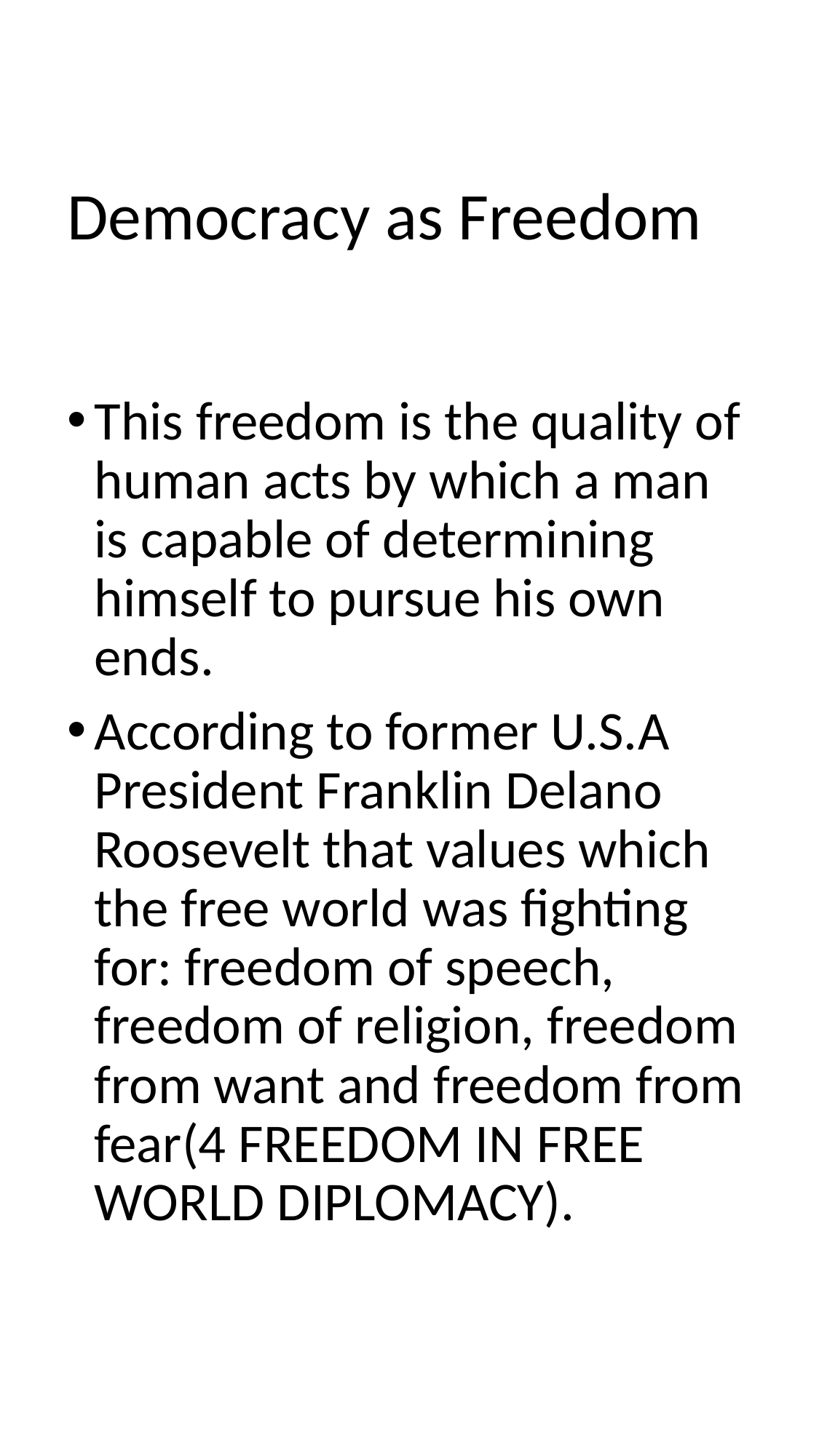

# Democracy as Freedom
This freedom is the quality of human acts by which a man is capable of determining himself to pursue his own ends.
According to former U.S.A President Franklin Delano Roosevelt that values which the free world was fighting for: freedom of speech, freedom of religion, freedom from want and freedom from fear(4 FREEDOM IN FREE WORLD DIPLOMACY).